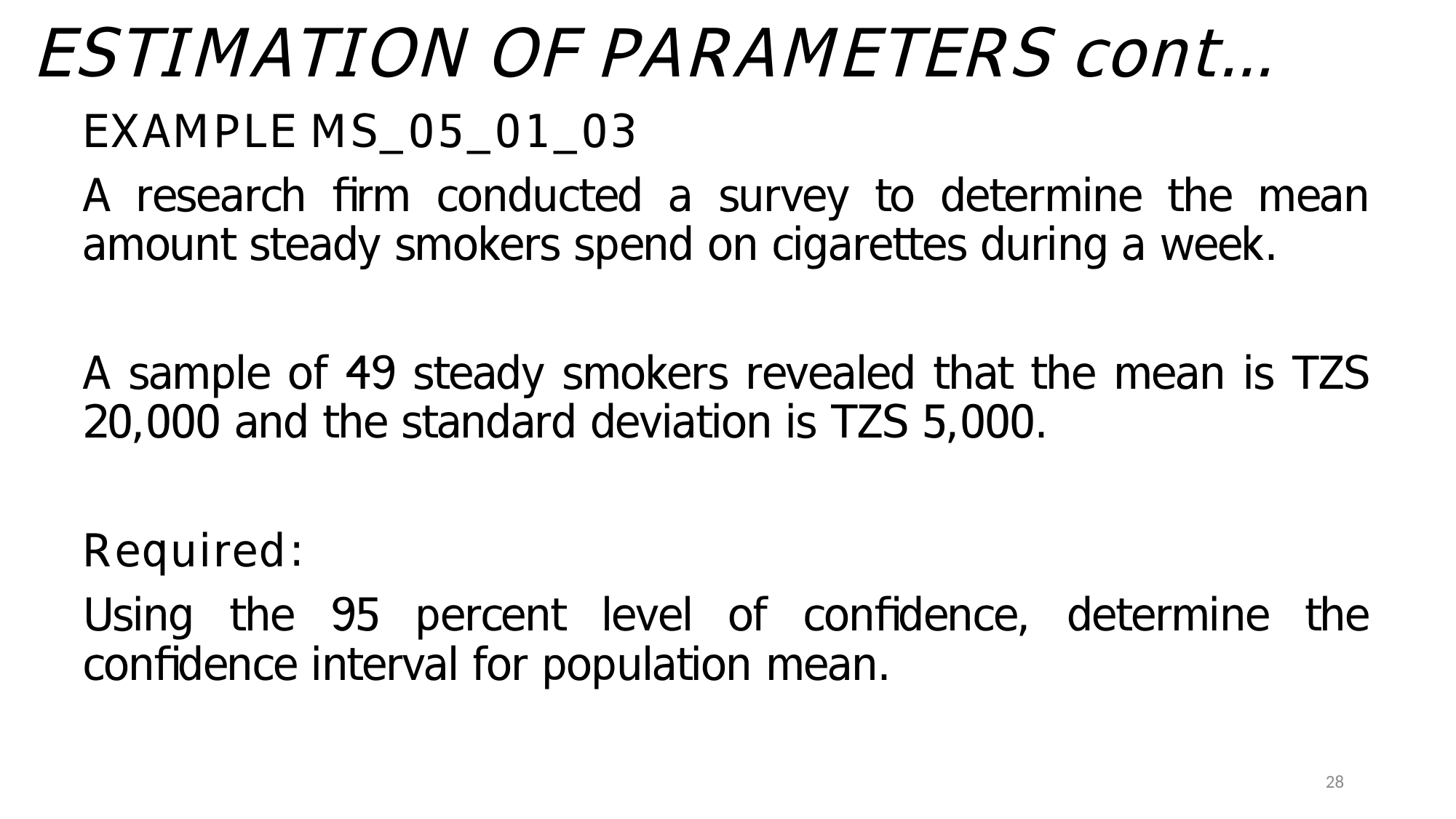

# ESTIMATION OF PARAMETERS cont…
EXAMPLE MS_05_01_03
A research firm conducted a survey to determine the mean amount steady smokers spend on cigarettes during a week.

A sample of 49 steady smokers revealed that the mean is TZS 20,000 and the standard deviation is TZS 5,000.

Required:
Using the 95 percent level of confidence, determine the confidence interval for population mean.

28